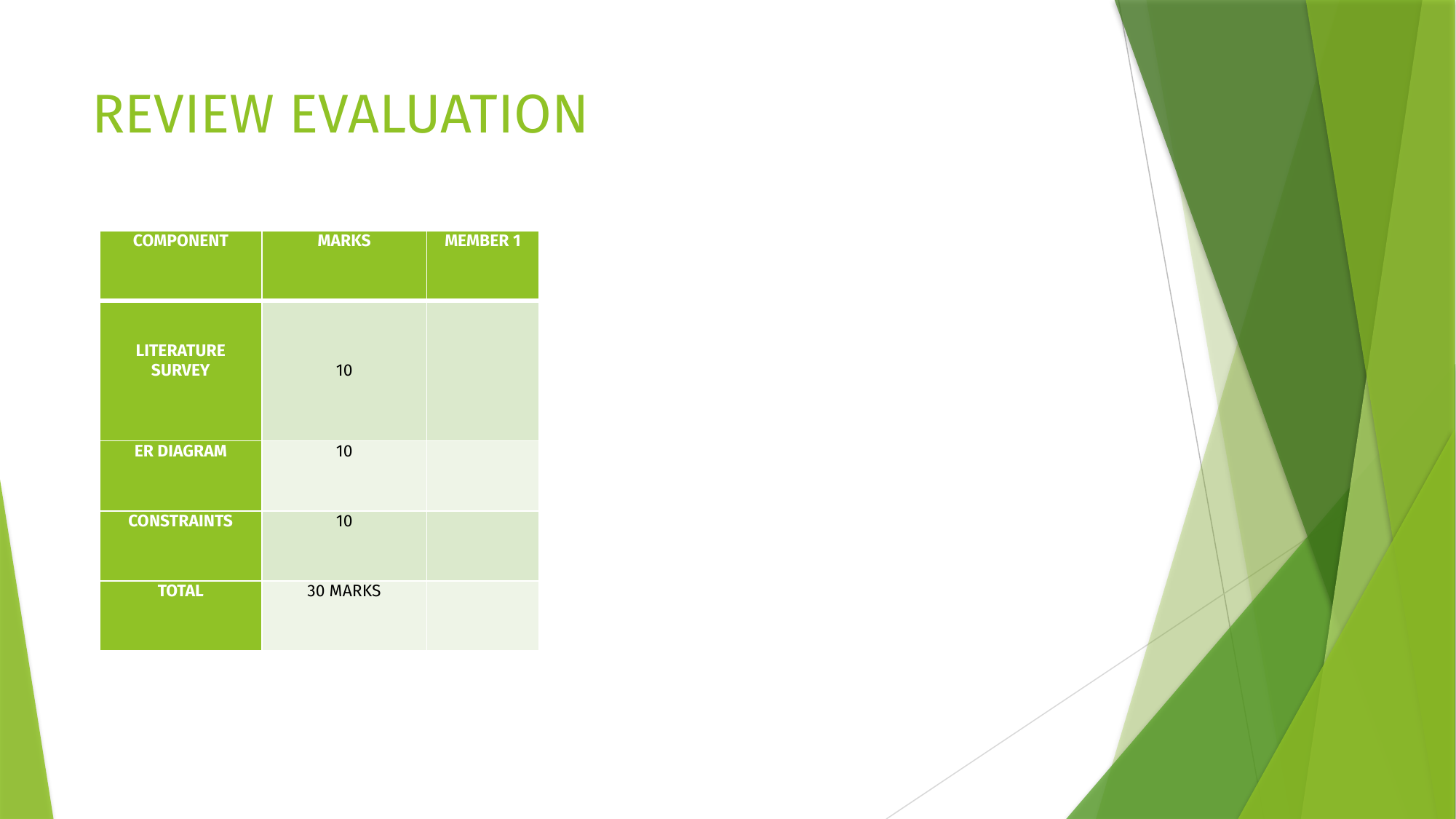

# REVIEW EVALUATION
| COMPONENT | MARKS | MEMBER 1 |
| --- | --- | --- |
| LITERATURE SURVEY | 10 |  |
| ER DIAGRAM | 10 |  |
| CONSTRAINTS | 10 |  |
| TOTAL | 30 MARKS |  |